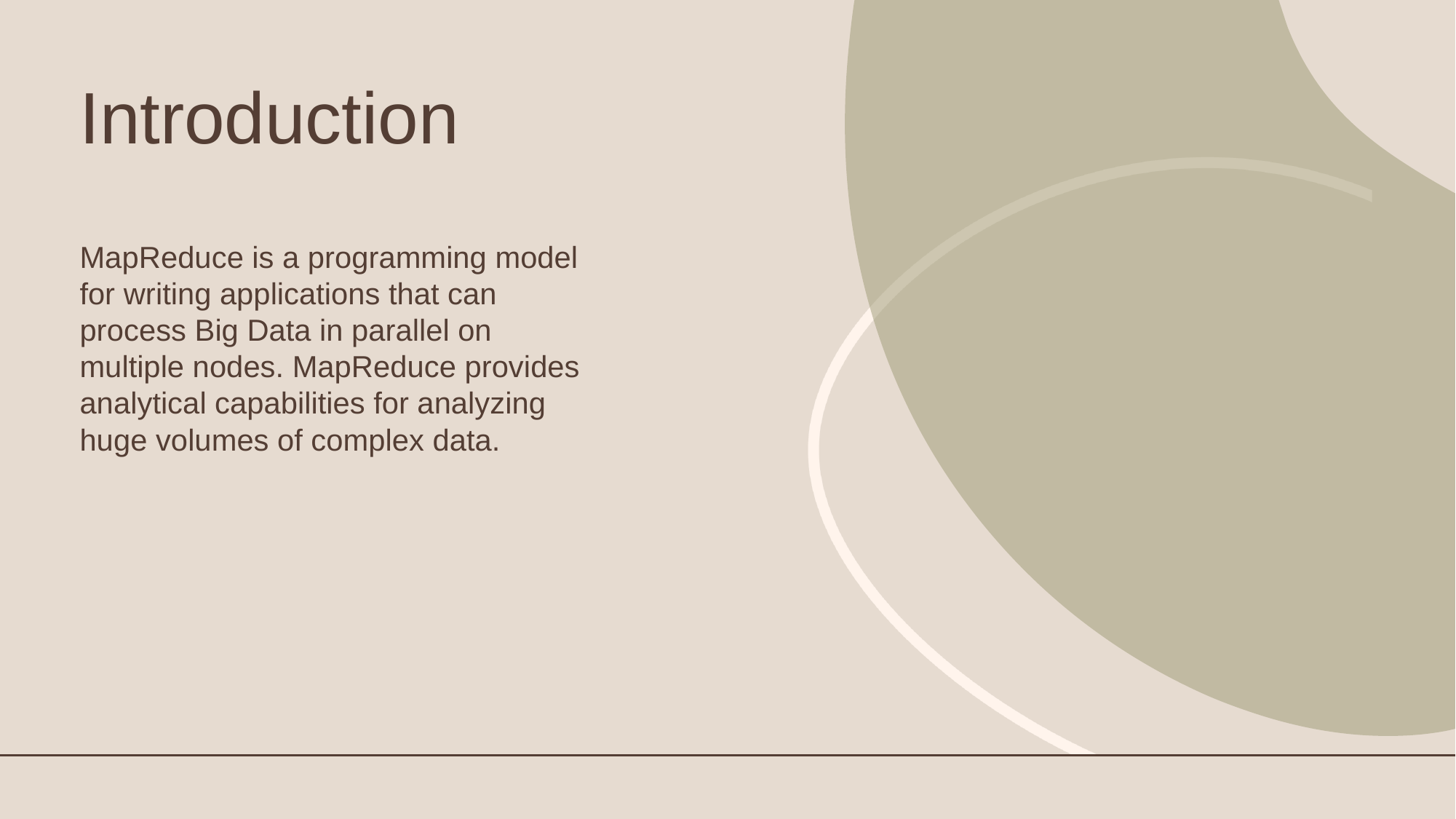

# Introduction
MapReduce is a programming model for writing applications that can process Big Data in parallel on multiple nodes. MapReduce provides analytical capabilities for analyzing huge volumes of complex data.